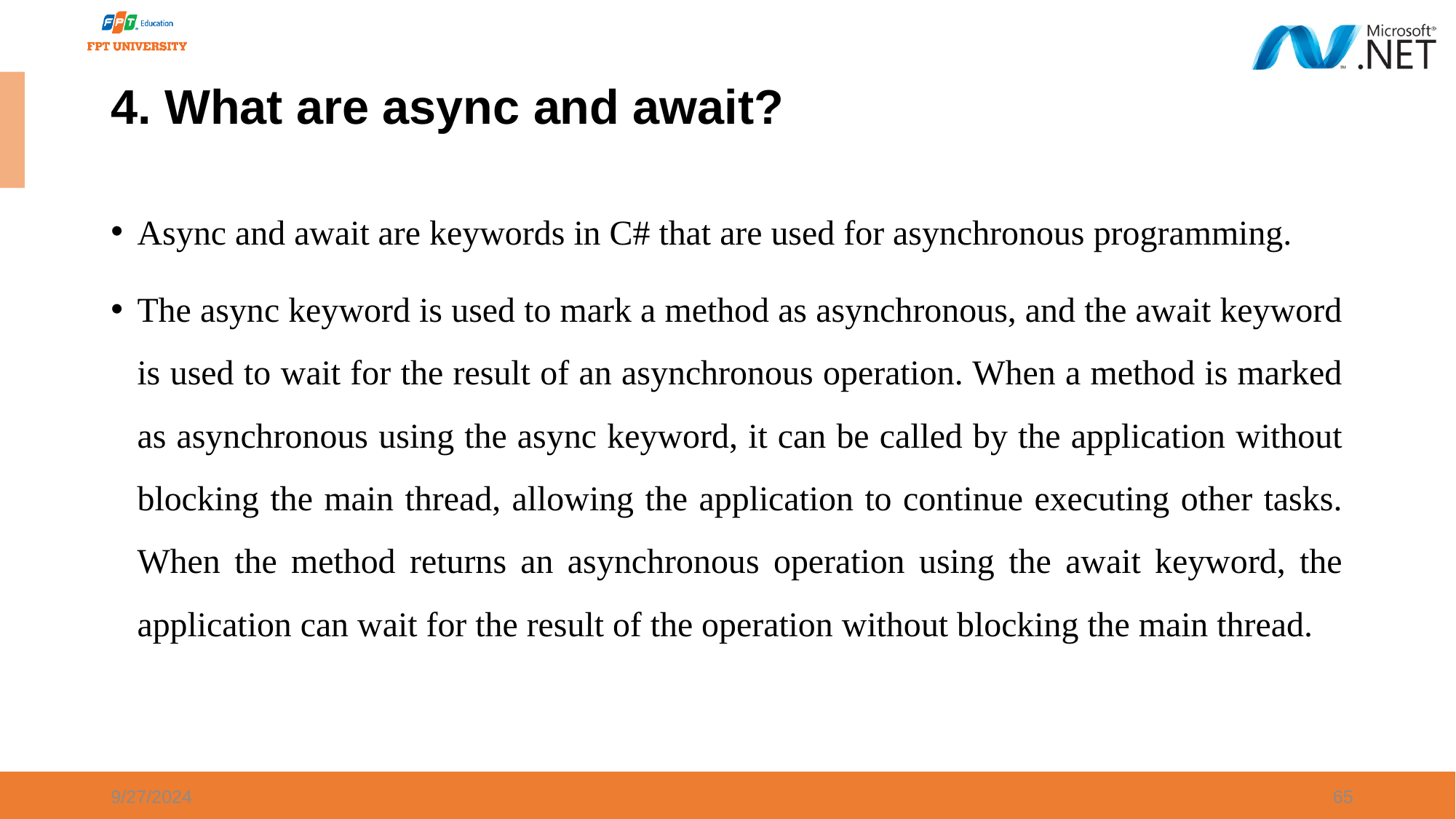

# 4. What are async and await?
Async and await are keywords in C# that are used for asynchronous programming.
The async keyword is used to mark a method as asynchronous, and the await keyword is used to wait for the result of an asynchronous operation. When a method is marked as asynchronous using the async keyword, it can be called by the application without blocking the main thread, allowing the application to continue executing other tasks. When the method returns an asynchronous operation using the await keyword, the application can wait for the result of the operation without blocking the main thread.
9/27/2024
65